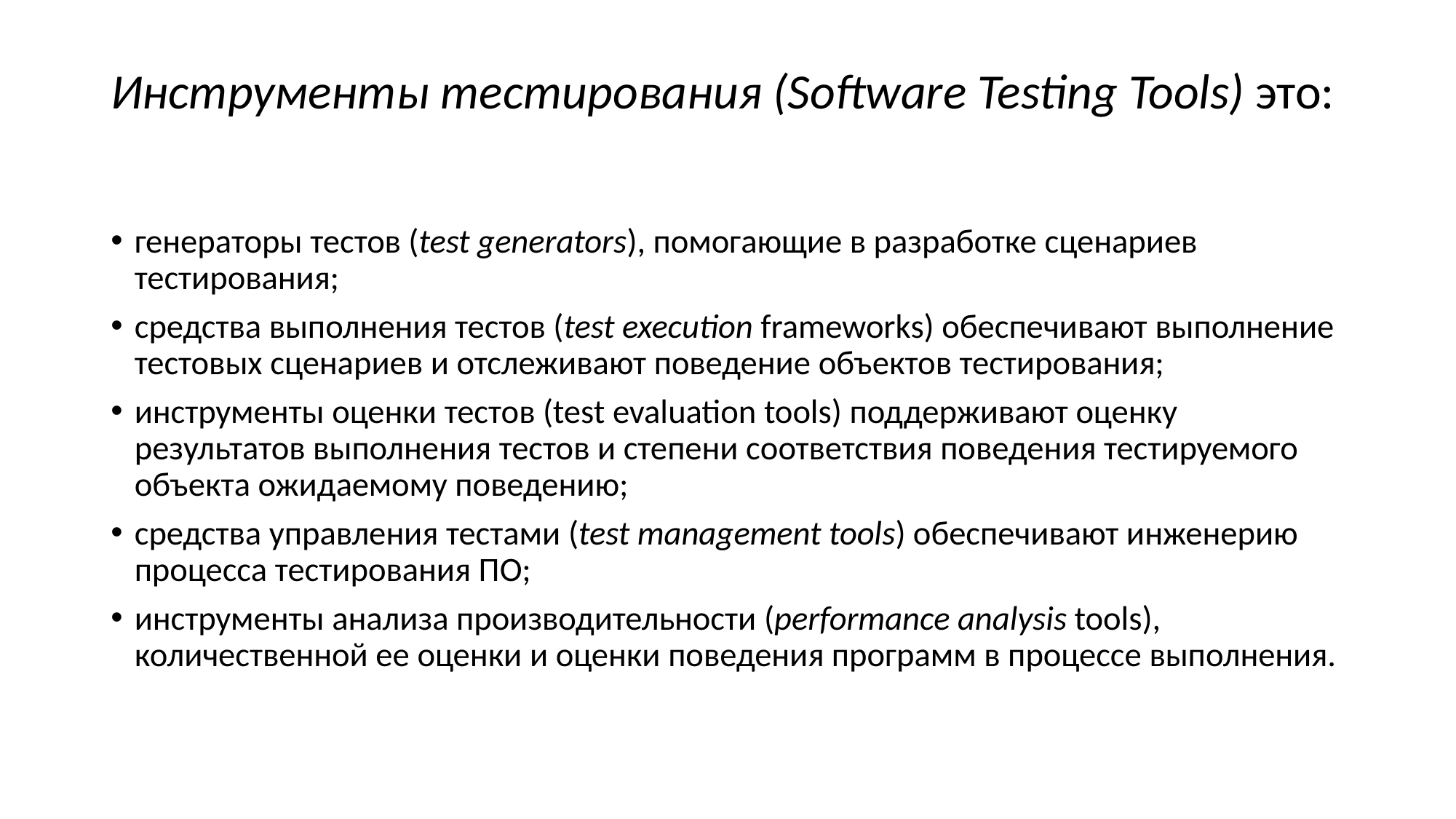

# Инструменты тестирования (Software Testing Tools) это:
генераторы тестов (test generators), помогающие в разработке сценариев тестирования;
средства выполнения тестов (test execution frameworks) обеспечивают выполнение тестовых сценариев и отслеживают поведение объектов тестирования;
инструменты оценки тестов (test evaluation tools) поддерживают оценку результатов выполнения тестов и степени соответствия поведения тестируемого объекта ожидаемому поведению;
средства управления тестами (test management tools) обеспечивают инженерию процесса тестирования ПО;
инструменты анализа производительности (performance analysis tools), количественной ее оценки и оценки поведения программ в процессе выполнения.